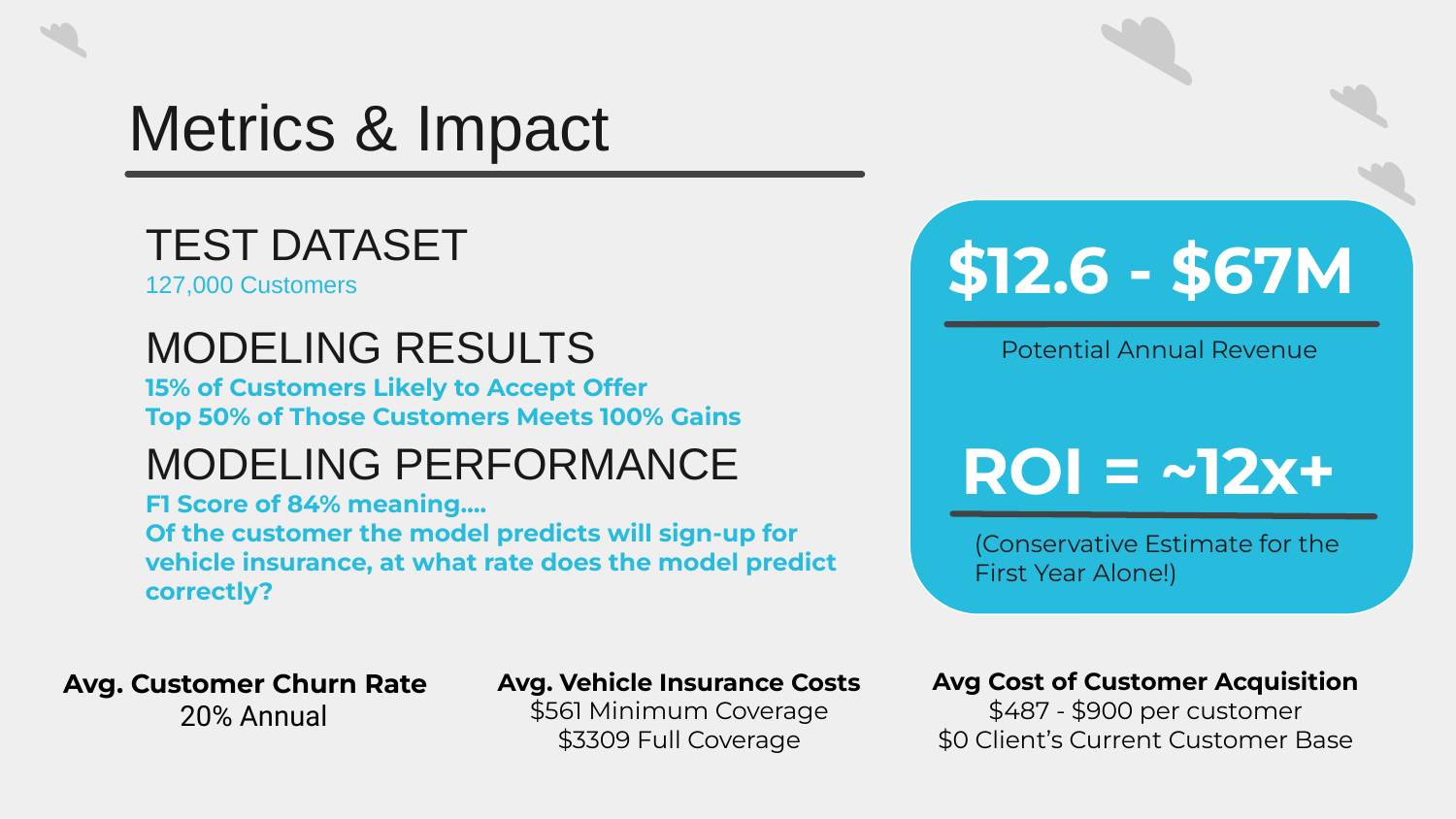

# Metrics & Impact

$12.6 - $67M
TEST DATASET
127,000 Customers
Potential Annual Revenue
MODELING RESULTS
15% of Customers Likely to Accept Offer
Top 50% of Those Customers Meets 100% Gains

ROI = ~12x+
MODELING PERFORMANCE
F1 Score of 84% meaning….
Of the customer the model predicts will sign-up for vehicle insurance, at what rate does the model predict correctly?

(Conservative Estimate for the First Year Alone!)
Avg Cost of Customer Acquisition
$487 - $900 per customer
$0 Client’s Current Customer Base
Avg. Customer Churn Rate
20% Annual
Avg. Vehicle Insurance Costs
$561 Minimum Coverage
$3309 Full Coverage